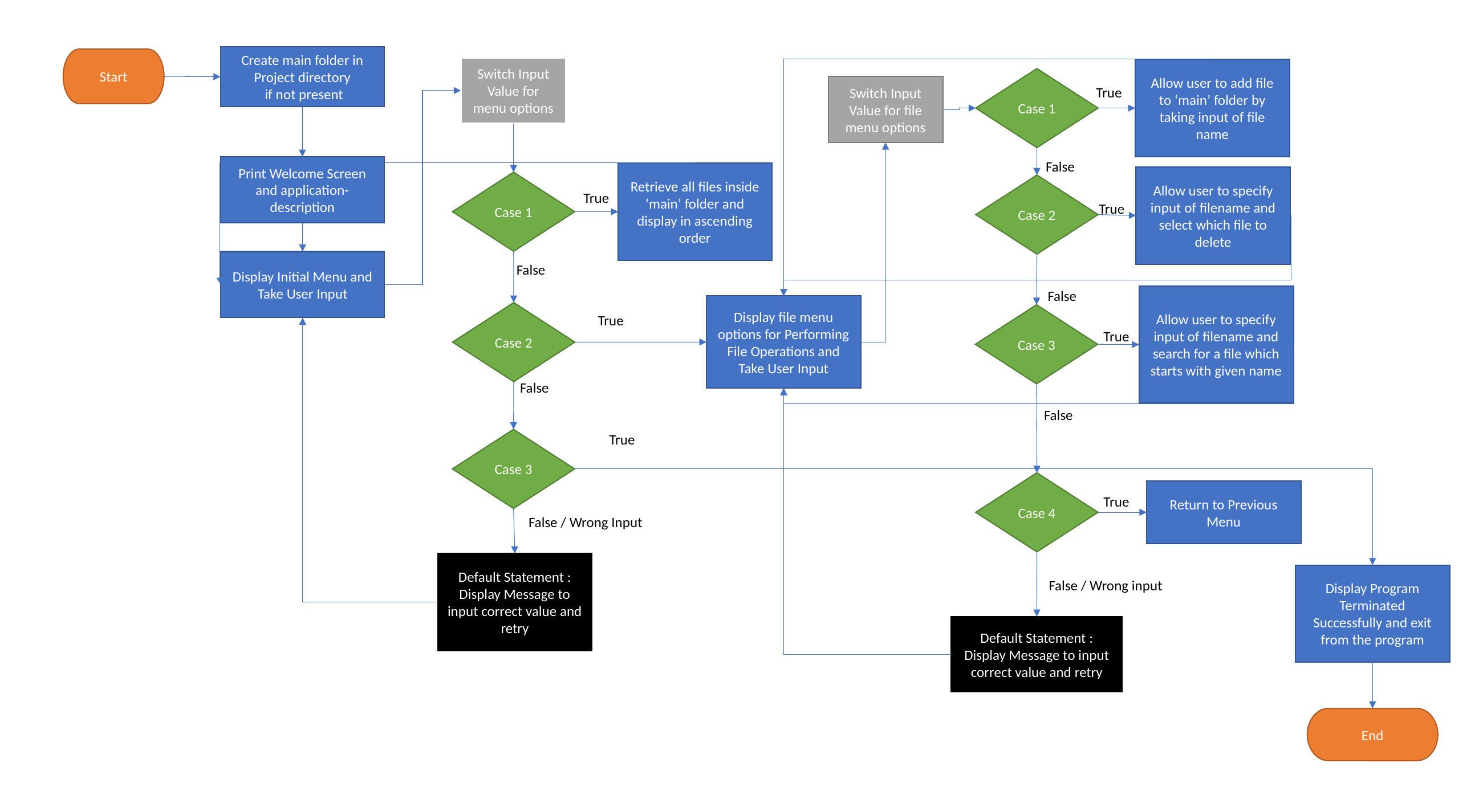

Create main folder in Project directory
 if not present
Start
Switch Input
Value for menu options
Allow user to add file to ‘main’ folder by taking input of file name
Case 1
Switch Input
Value for file menu options
True
False
Print Welcome Screen and application-description
Retrieve all files inside ‘main’ folder and display in ascending order
Allow user to specify input of filename and select which file to delete
Case 1
Case 2
True
True
Display Initial Menu and Take User Input
False
False
Allow user to specify input of filename and search for a file which starts with given name
Display file menu options for Performing File Operations and Take User Input
Case 2
Case 3
True
True
False
False
True
Case 3
Case 4
Return to Previous Menu
True
False / Wrong Input
Default Statement : Display Message to input correct value and retry
Display Program Terminated Successfully and exit from the program
False / Wrong input
Default Statement : Display Message to input correct value and retry
End